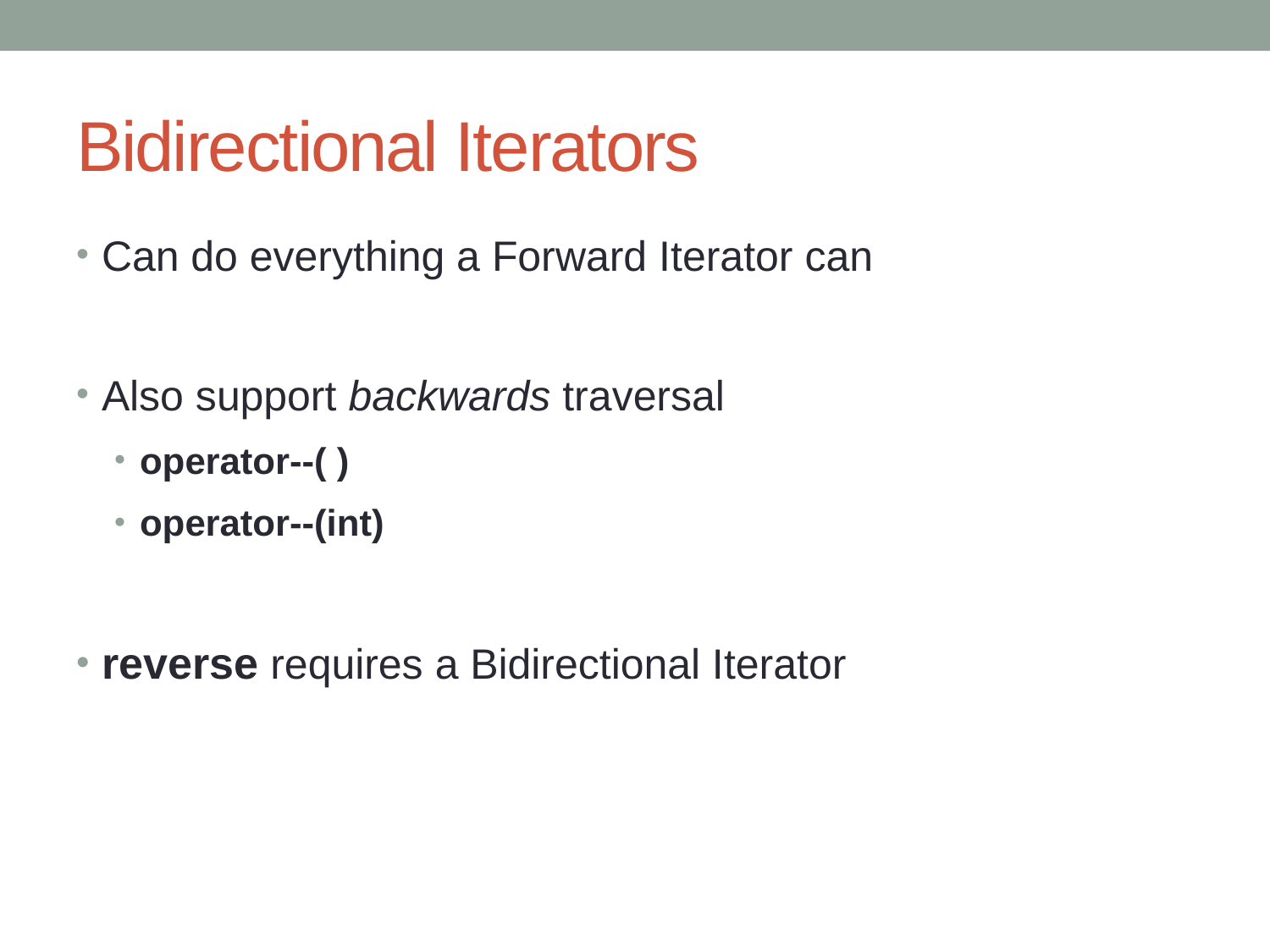

# Bidirectional Iterators
Can do everything a Forward Iterator can

Also support backwards traversal
operator--( )
operator--(int)

reverse requires a Bidirectional Iterator